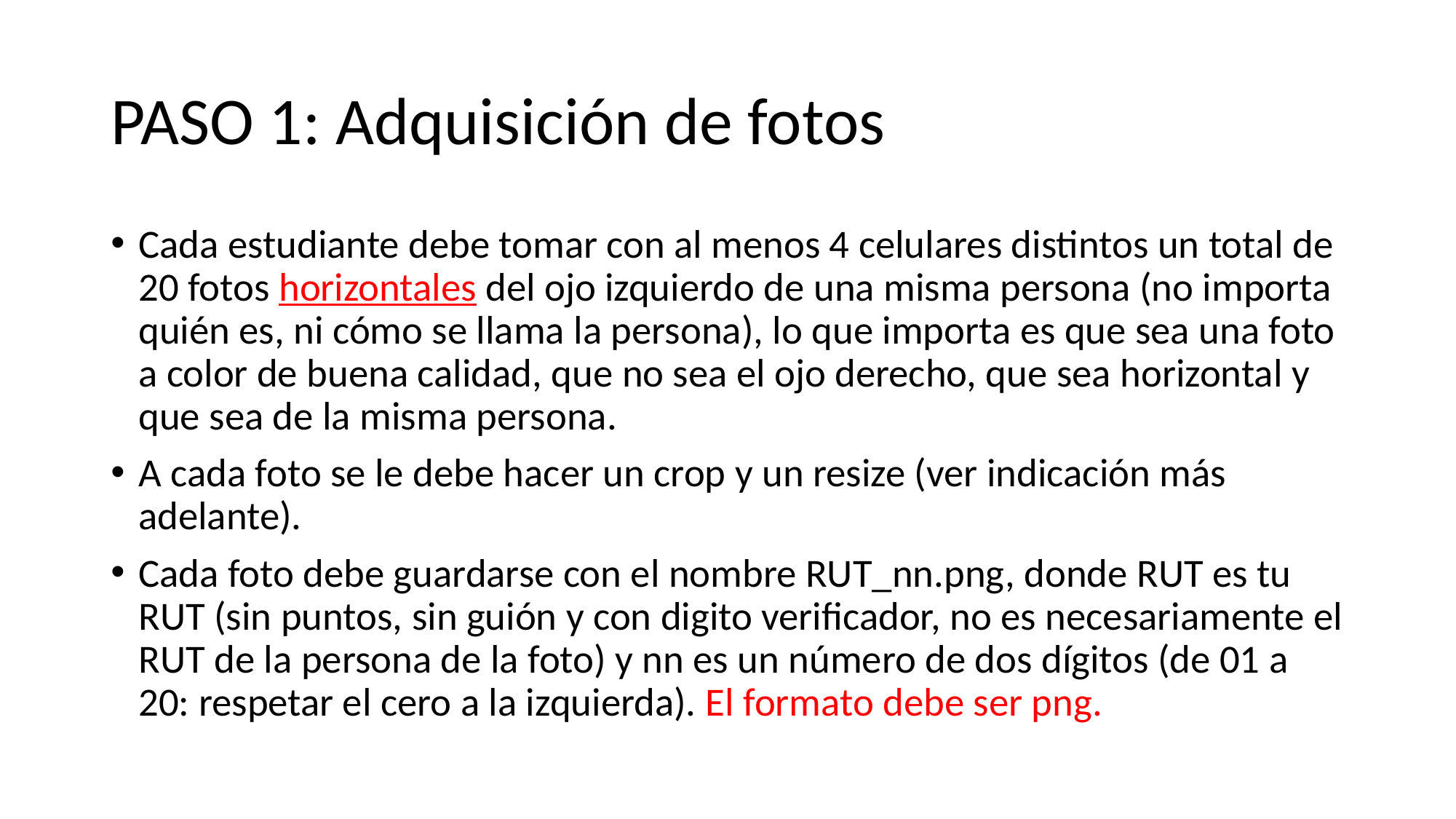

# PASO 1: Adquisición de fotos
Cada estudiante debe tomar con al menos 4 celulares distintos un total de 20 fotos horizontales del ojo izquierdo de una misma persona (no importa quién es, ni cómo se llama la persona), lo que importa es que sea una foto a color de buena calidad, que no sea el ojo derecho, que sea horizontal y que sea de la misma persona.
A cada foto se le debe hacer un crop y un resize (ver indicación más adelante).
Cada foto debe guardarse con el nombre RUT_nn.png, donde RUT es tu RUT (sin puntos, sin guión y con digito verificador, no es necesariamente el RUT de la persona de la foto) y nn es un número de dos dígitos (de 01 a 20: respetar el cero a la izquierda). El formato debe ser png.